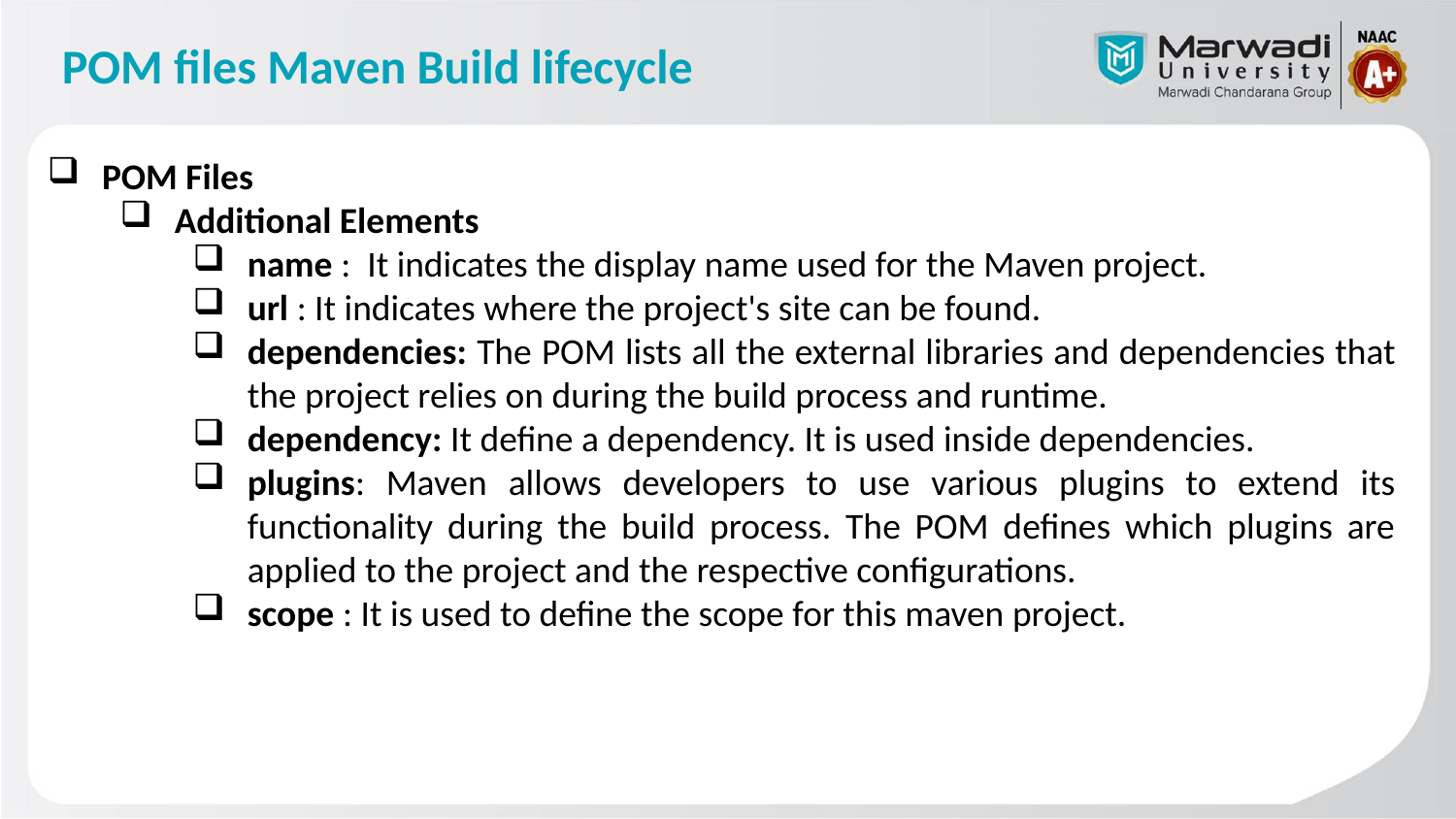

# POM files Maven Build lifecycle
POM Files
Additional Elements
name :  It indicates the display name used for the Maven project.
url : It indicates where the project's site can be found.
dependencies: The POM lists all the external libraries and dependencies that the project relies on during the build process and runtime.
dependency: It define a dependency. It is used inside dependencies.
plugins: Maven allows developers to use various plugins to extend its functionality during the build process. The POM defines which plugins are applied to the project and the respective configurations.
scope : It is used to define the scope for this maven project.